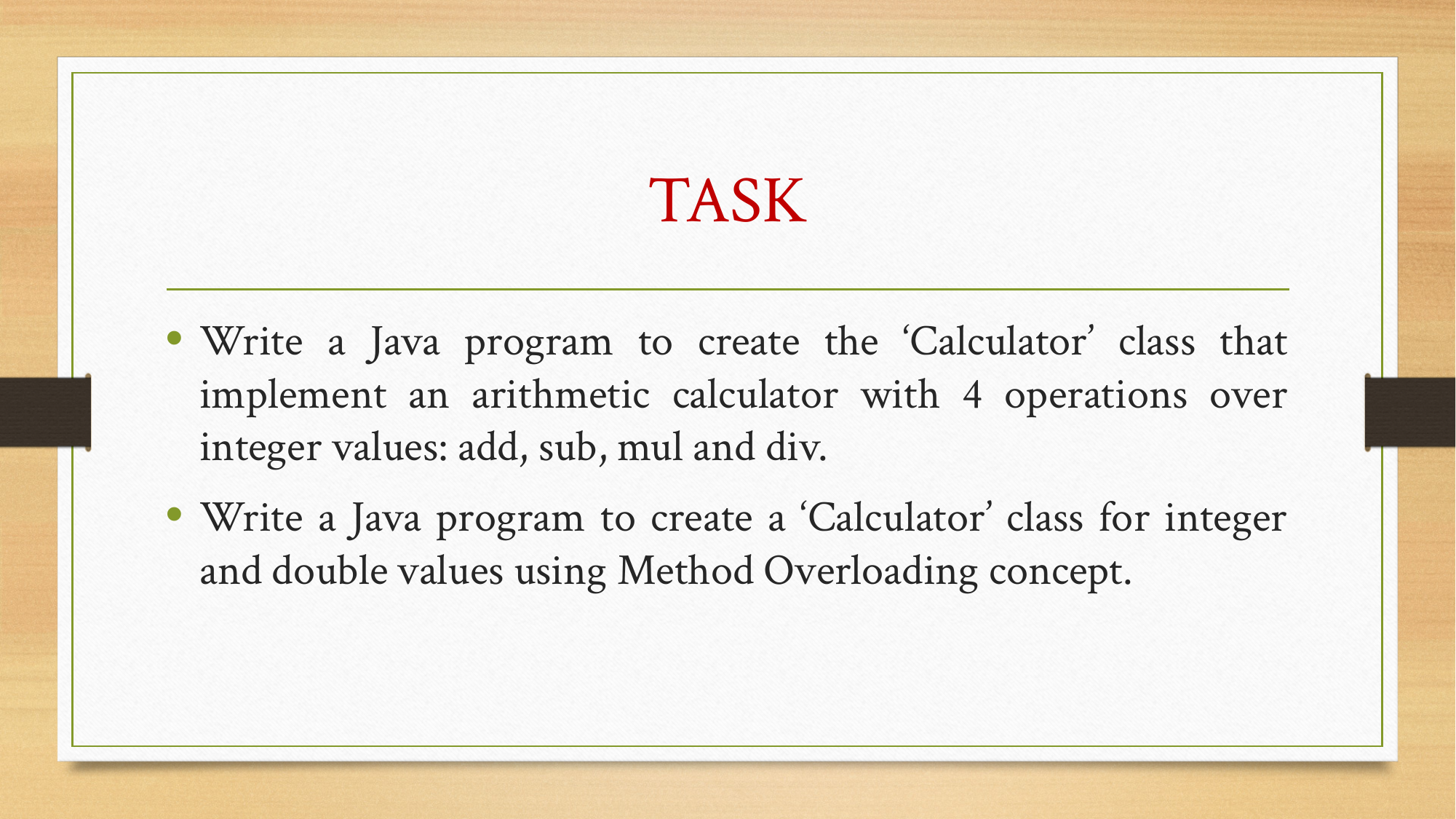

# TASK
Write a Java program to create the ‘Calculator’ class that implement an arithmetic calculator with 4 operations over integer values: add, sub, mul and div.
Write a Java program to create a ‘Calculator’ class for integer and double values using Method Overloading concept.